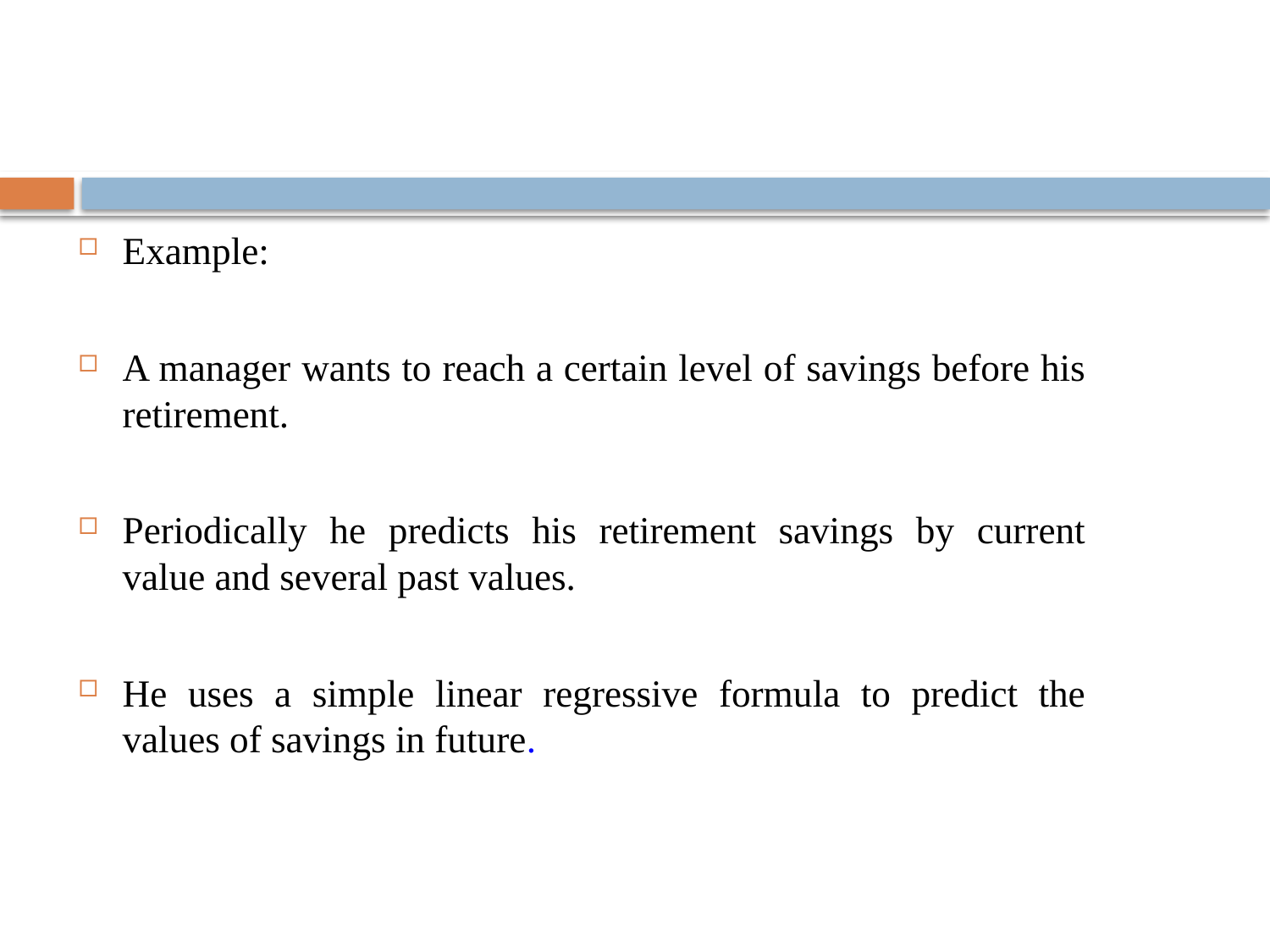

# Example:

A manager wants to reach a certain level of savings before his retirement.

Periodically he predicts his retirement savings by current value and several past values.

He uses a simple linear regressive formula to predict the values of savings in future.